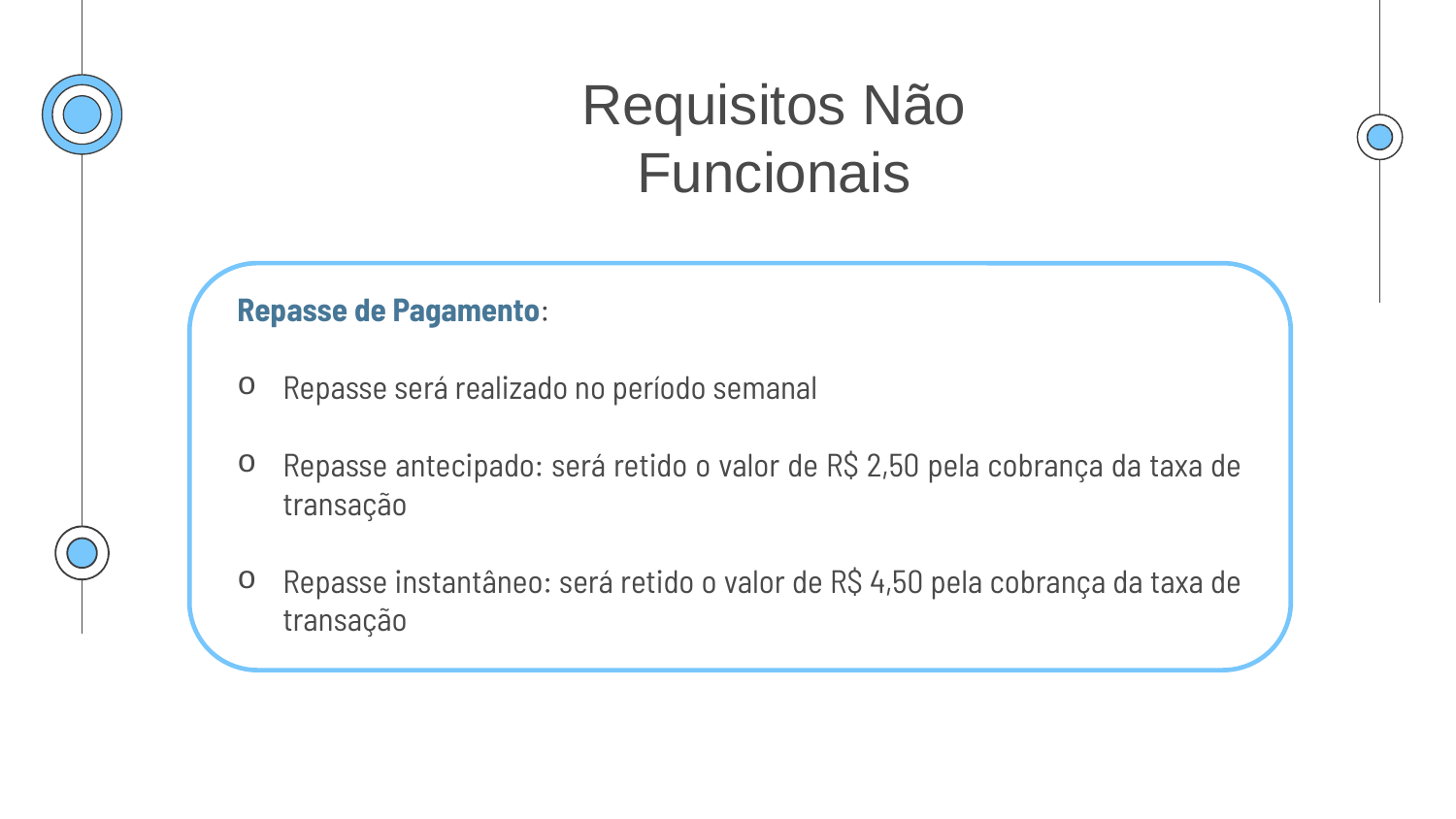

# Requisitos Não Funcionais

Repasse de Pagamento:

Repasse será realizado no período semanal

Repasse antecipado: será retido o valor de R$ 2,50 pela cobrança da taxa de transação

Repasse instantâneo: será retido o valor de R$ 4,50 pela cobrança da taxa de transação